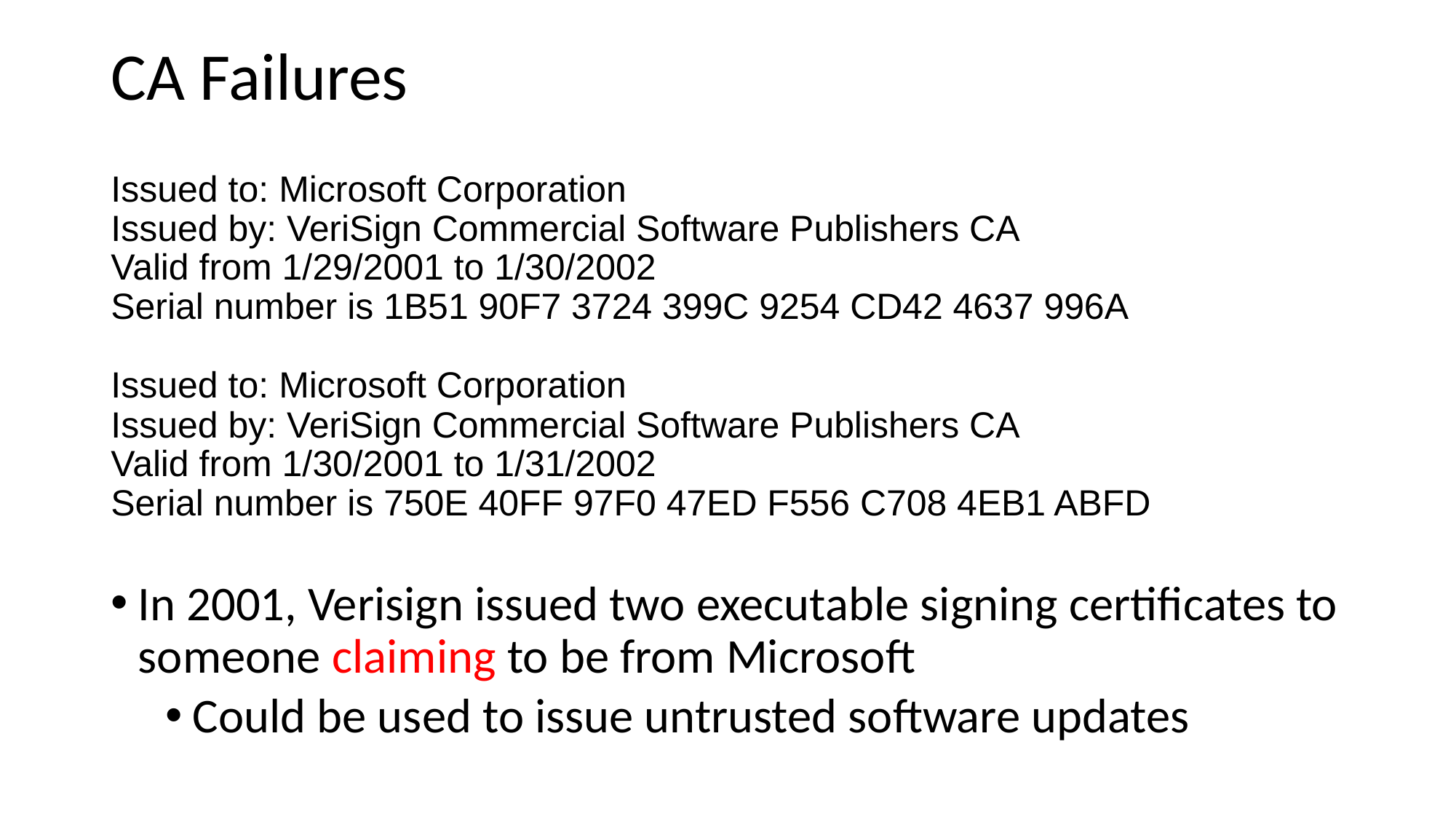

# CA Failures
Issued to: Microsoft Corporation
Issued by: VeriSign Commercial Software Publishers CA
Valid from 1/29/2001 to 1/30/2002
Serial number is 1B51 90F7 3724 399C 9254 CD42 4637 996A

Issued to: Microsoft Corporation
Issued by: VeriSign Commercial Software Publishers CA
Valid from 1/30/2001 to 1/31/2002
Serial number is 750E 40FF 97F0 47ED F556 C708 4EB1 ABFD

In 2001, Verisign issued two executable signing certificates to someone claiming to be from Microsoft
Could be used to issue untrusted software updates